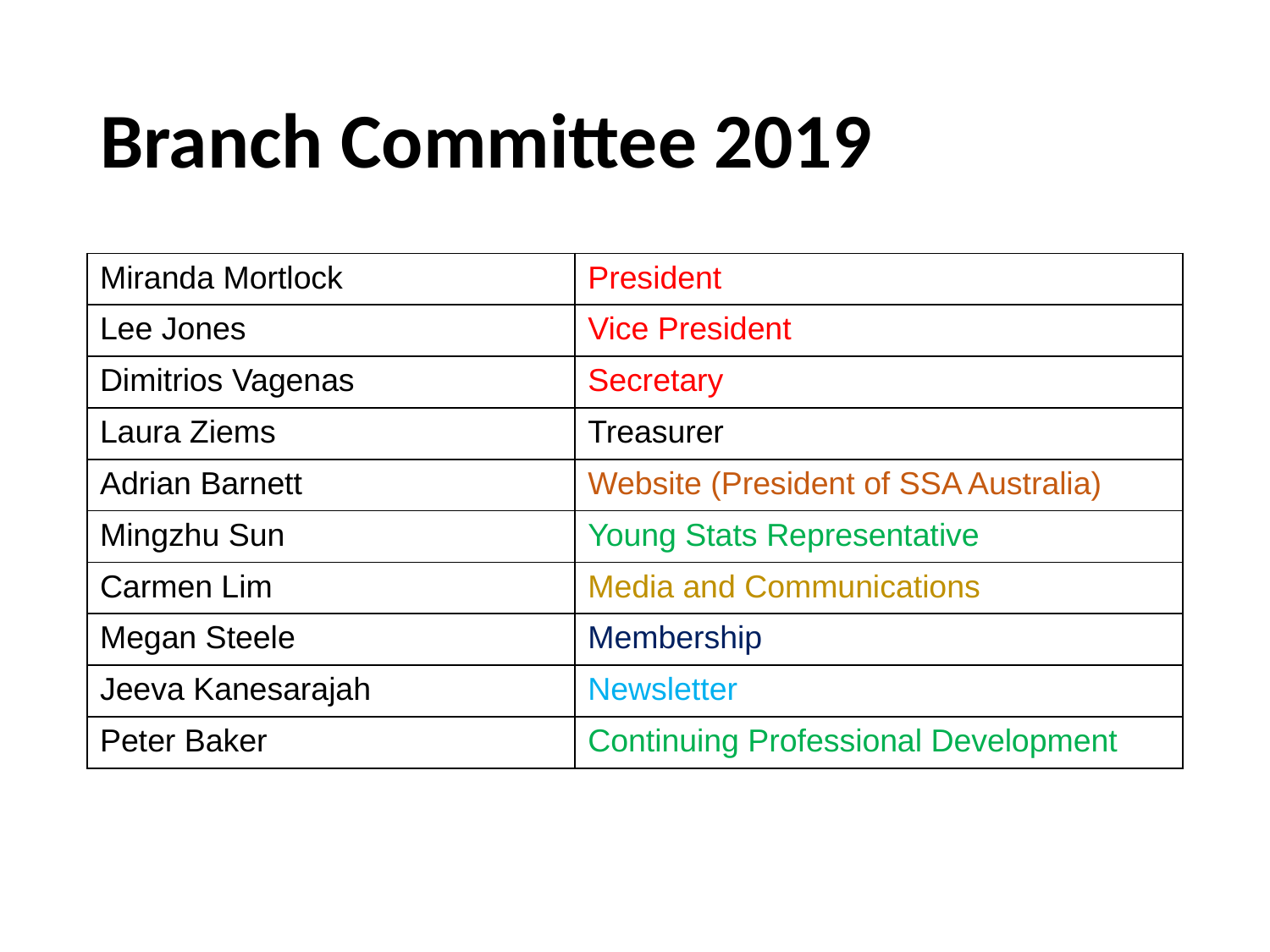

# Branch Committee 2019
| Miranda Mortlock | President |
| --- | --- |
| Lee Jones | Vice President |
| Dimitrios Vagenas | Secretary |
| Laura Ziems | Treasurer |
| Adrian Barnett | Website (President of SSA Australia) |
| Mingzhu Sun | Young Stats Representative |
| Carmen Lim | Media and Communications |
| Megan Steele | Membership |
| Jeeva Kanesarajah | Newsletter |
| Peter Baker | Continuing Professional Development |